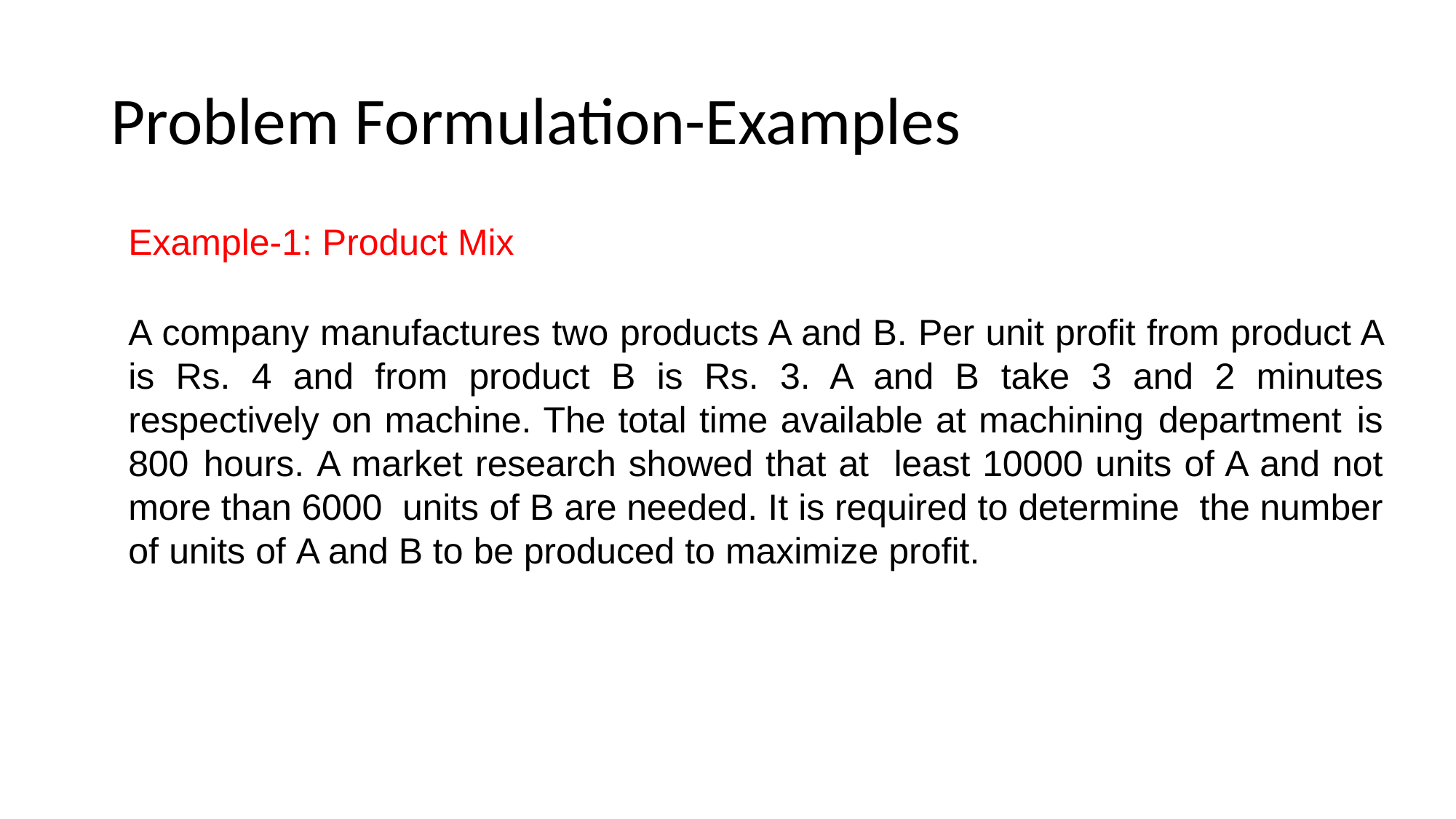

# Problem Formulation-Examples
Example-1: Product Mix

A company manufactures two products A and B. Per unit profit from product A is Rs. 4 and from product B is Rs. 3. A and B take 3 and 2 minutes respectively on machine. The total time available at machining department is 800 hours. A market research showed that at  least 10000 units of A and not more than 6000  units of B are needed. It is required to determine  the number of units of A and B to be produced to maximize profit.